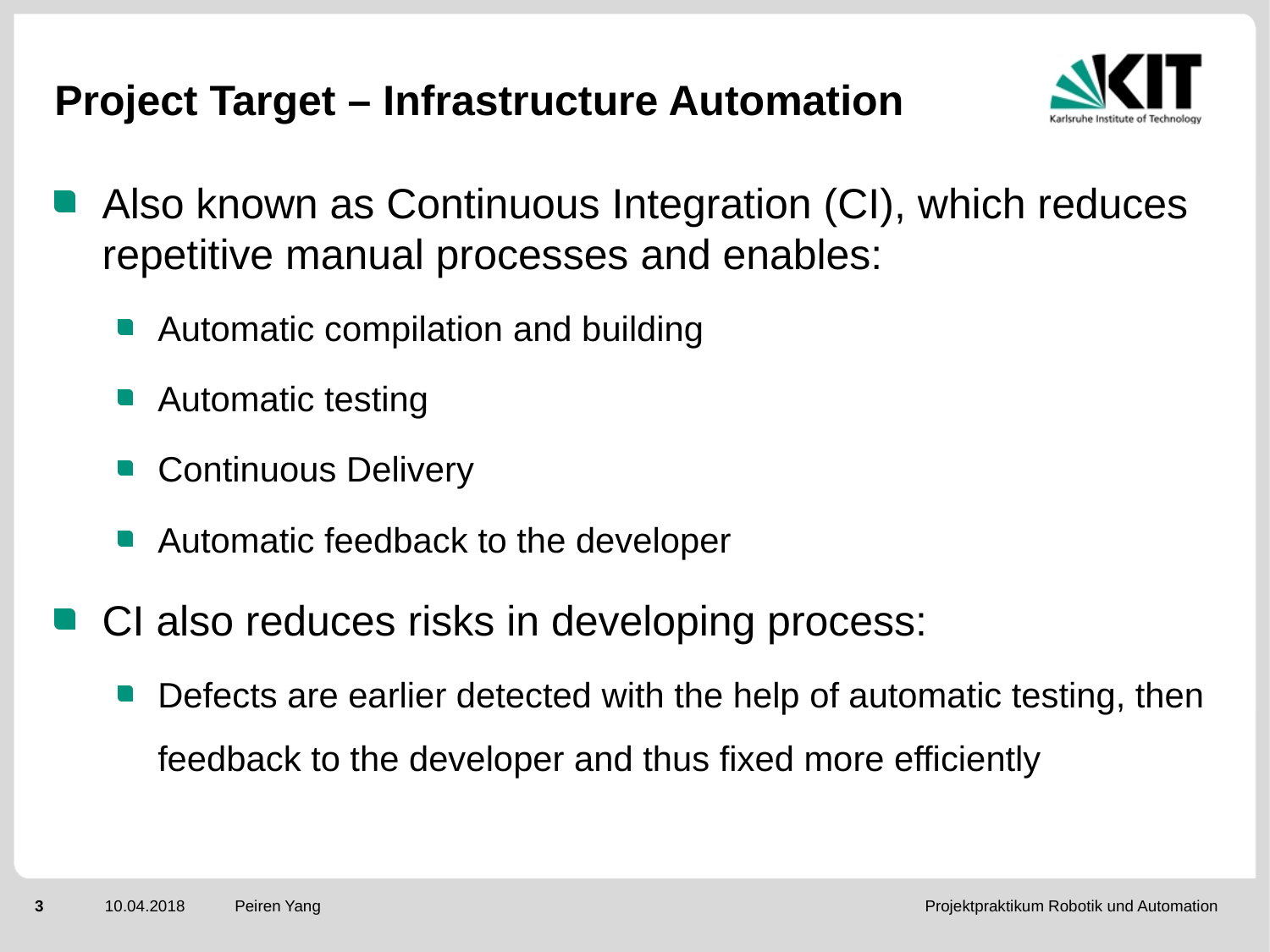

# Project Target – Infrastructure Automation
Also known as Continuous Integration (CI), which reduces repetitive manual processes and enables:
Automatic compilation and building
Automatic testing
Continuous Delivery
Automatic feedback to the developer
CI also reduces risks in developing process:
Defects are earlier detected with the help of automatic testing, then feedback to the developer and thus fixed more efficiently
Peiren Yang